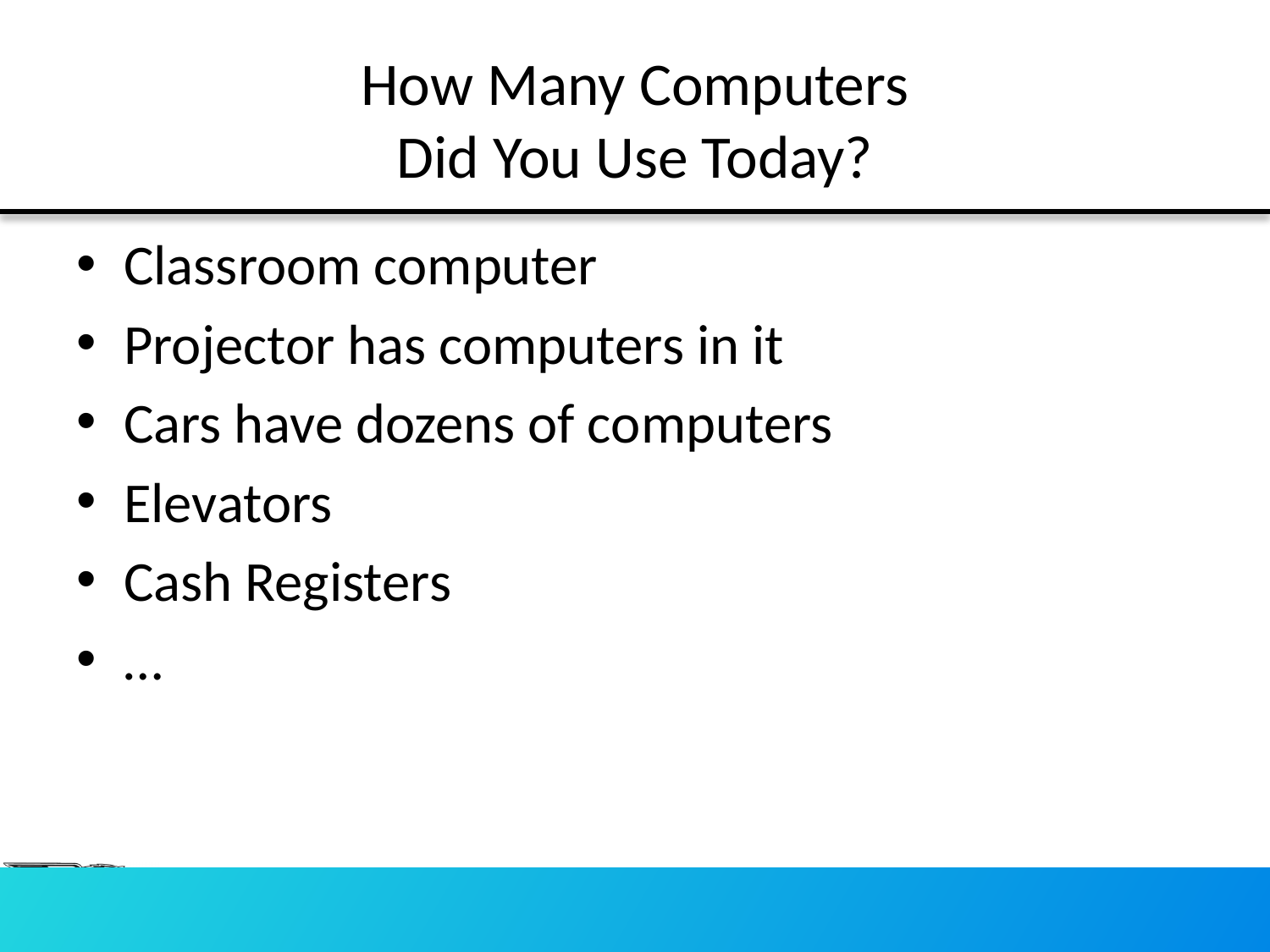

# How Many Computers Did You Use Today?
Classroom computer
Projector has computers in it
Cars have dozens of computers
Elevators
Cash Registers
…